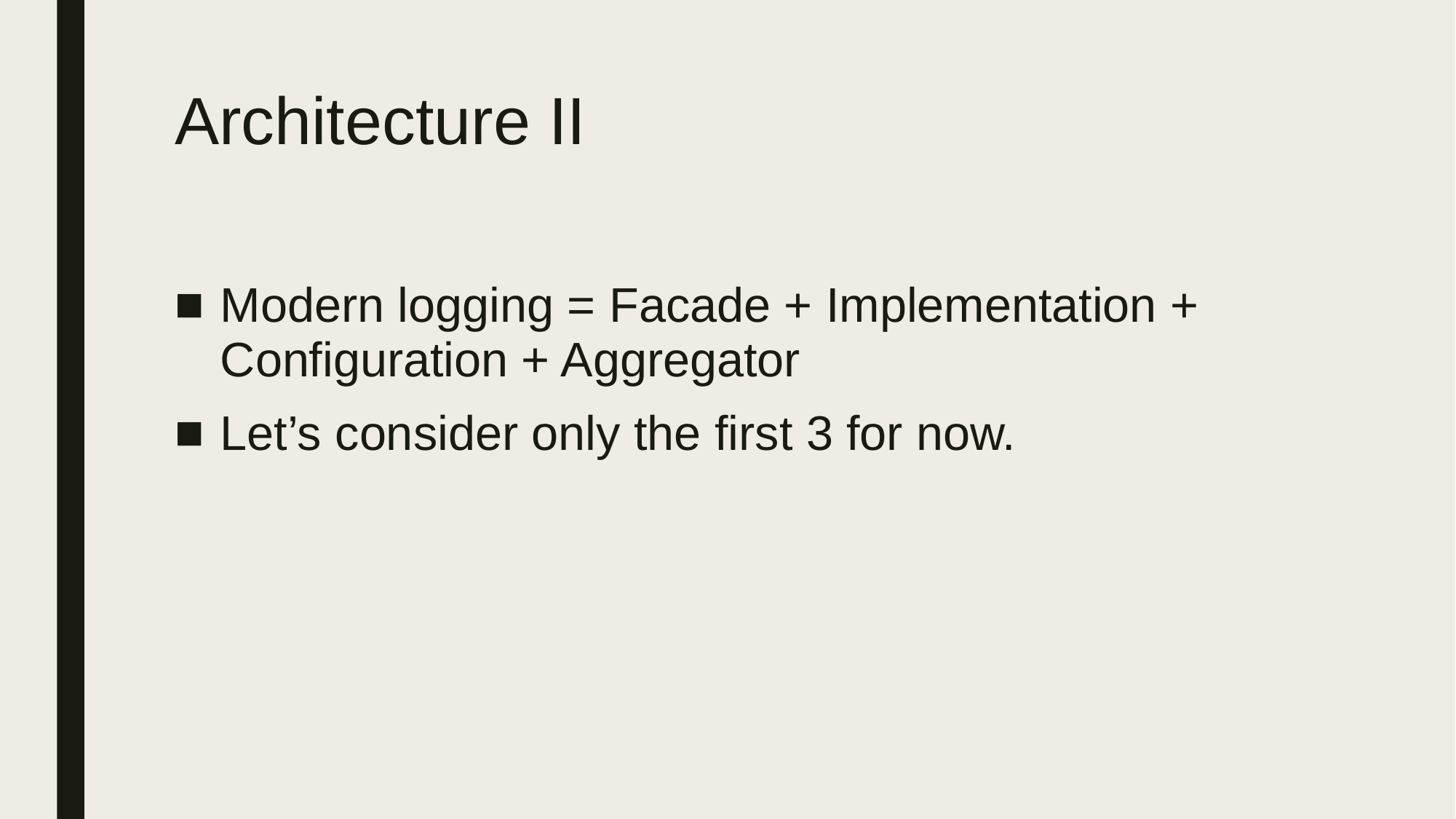

# Architecture II
Modern logging = Facade + Implementation + Configuration + Aggregator
Let’s consider only the first 3 for now.